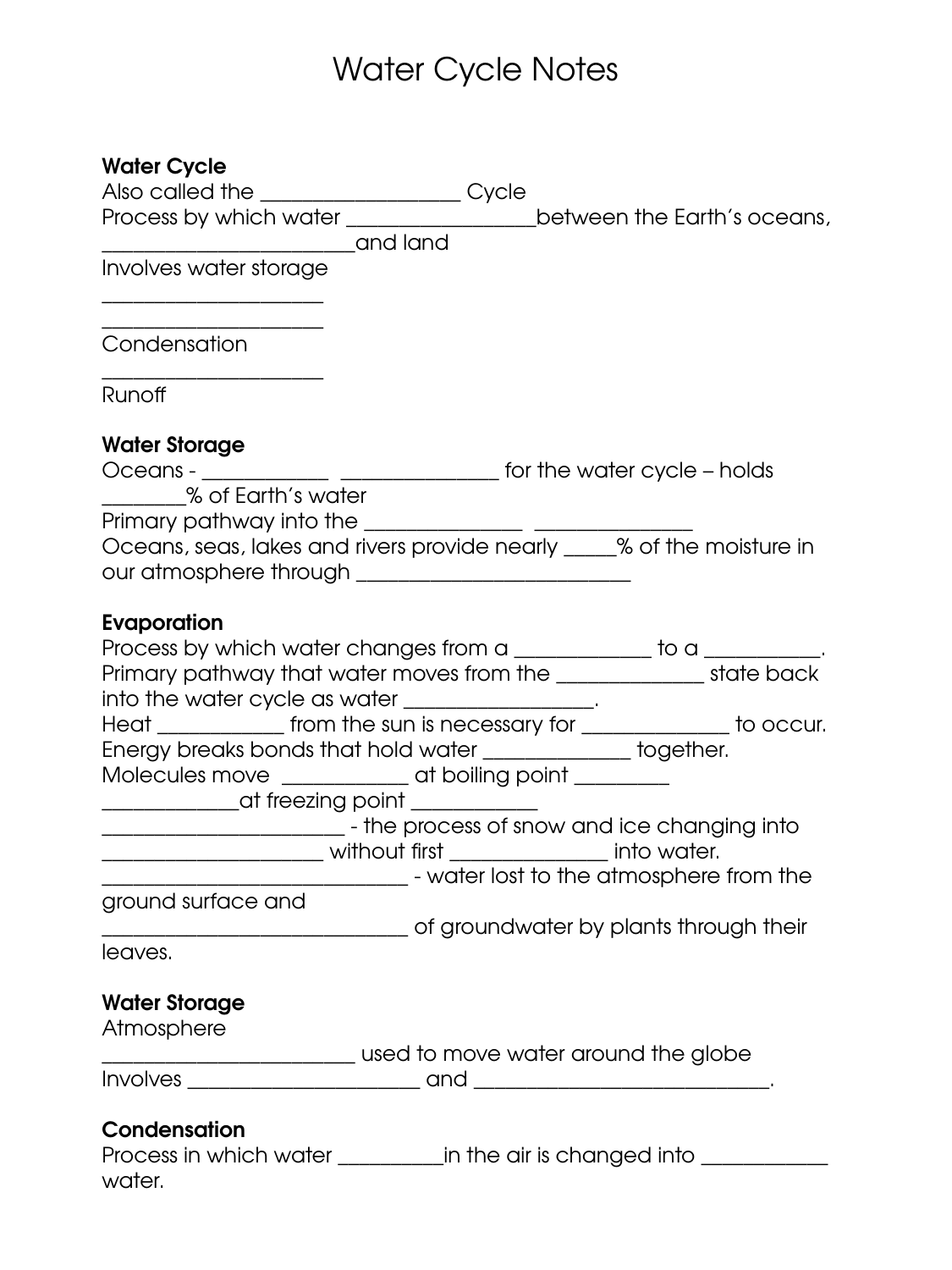

Water Cycle Notes

Water Cycle
Also called the ___________________ Cycle
Process by which water __________________between the Earth’s oceans, ________________________and land
Involves water storage
_____________________
_____________________
Condensation
_____________________
Runoff

Water Storage
Oceans - ____________  _______________ for the water cycle – holds ________% of Earth’s water
Primary pathway into the _______________  _______________
Oceans, seas, lakes and rivers provide nearly _____% of the moisture in our atmosphere through __________________________

Evaporation
Process by which water changes from a _____________ to a ___________.
Primary pathway that water moves from the ______________ state back into the water cycle as water __________________.
Heat ____________ from the sun is necessary for ______________ to occur.
Energy breaks bonds that hold water ______________ together.
Molecules move  ____________ at boiling point _________
_____________at freezing point ____________
_______________________ - the process of snow and ice changing into _____________________ without first _______________ into water.
_____________________________ - water lost to the atmosphere from the ground surface and
_____________________________ of groundwater by plants through their leaves.

Water Storage
Atmosphere
________________________ used to move water around the globe
Involves ______________________ and ____________________________.

Condensation
Process in which water __________in the air is changed into ____________ water.